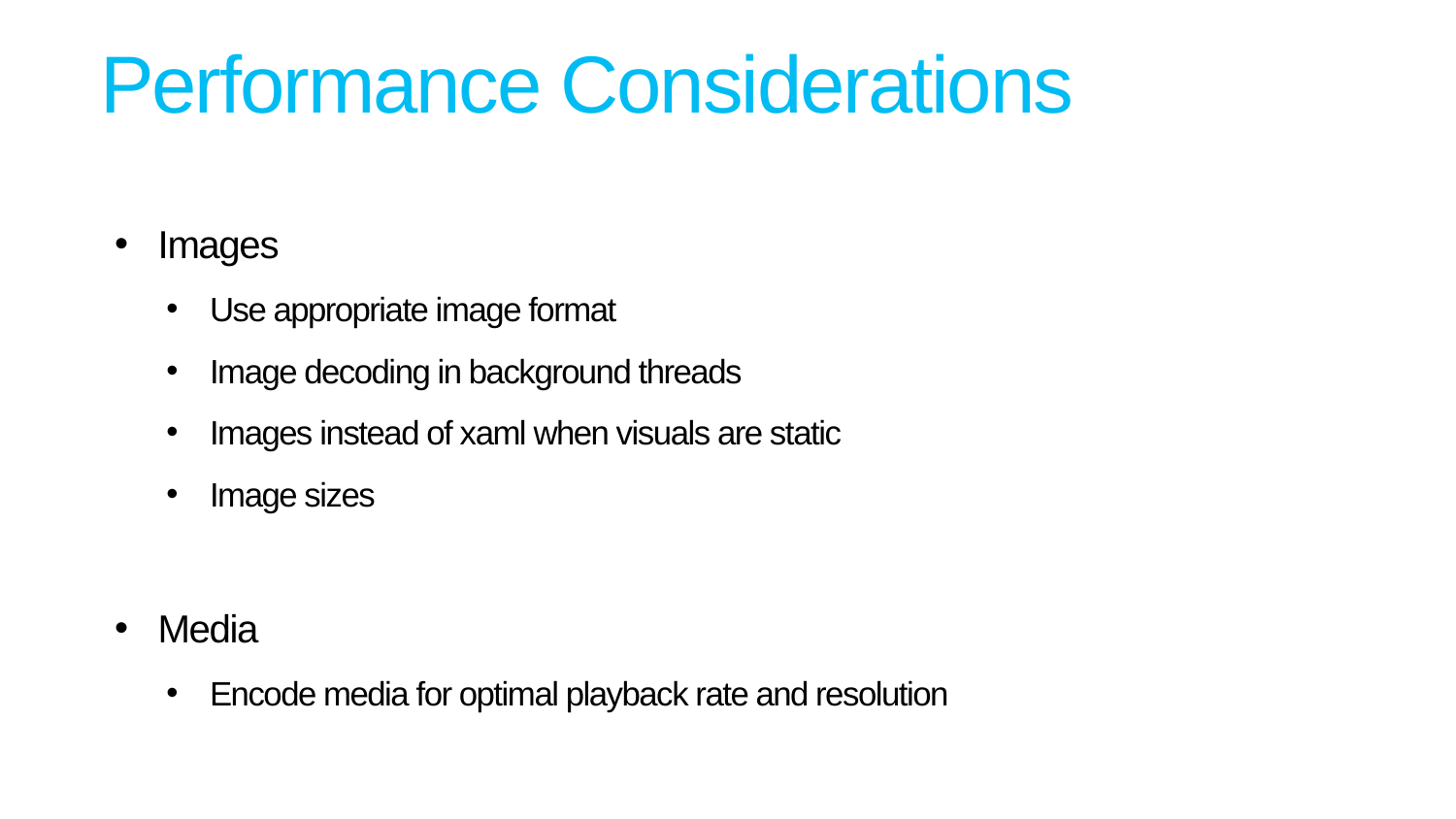

# Performance Considerations
Images
Use appropriate image format
Image decoding in background threads
Images instead of xaml when visuals are static
Image sizes

Media
Encode media for optimal playback rate and resolution